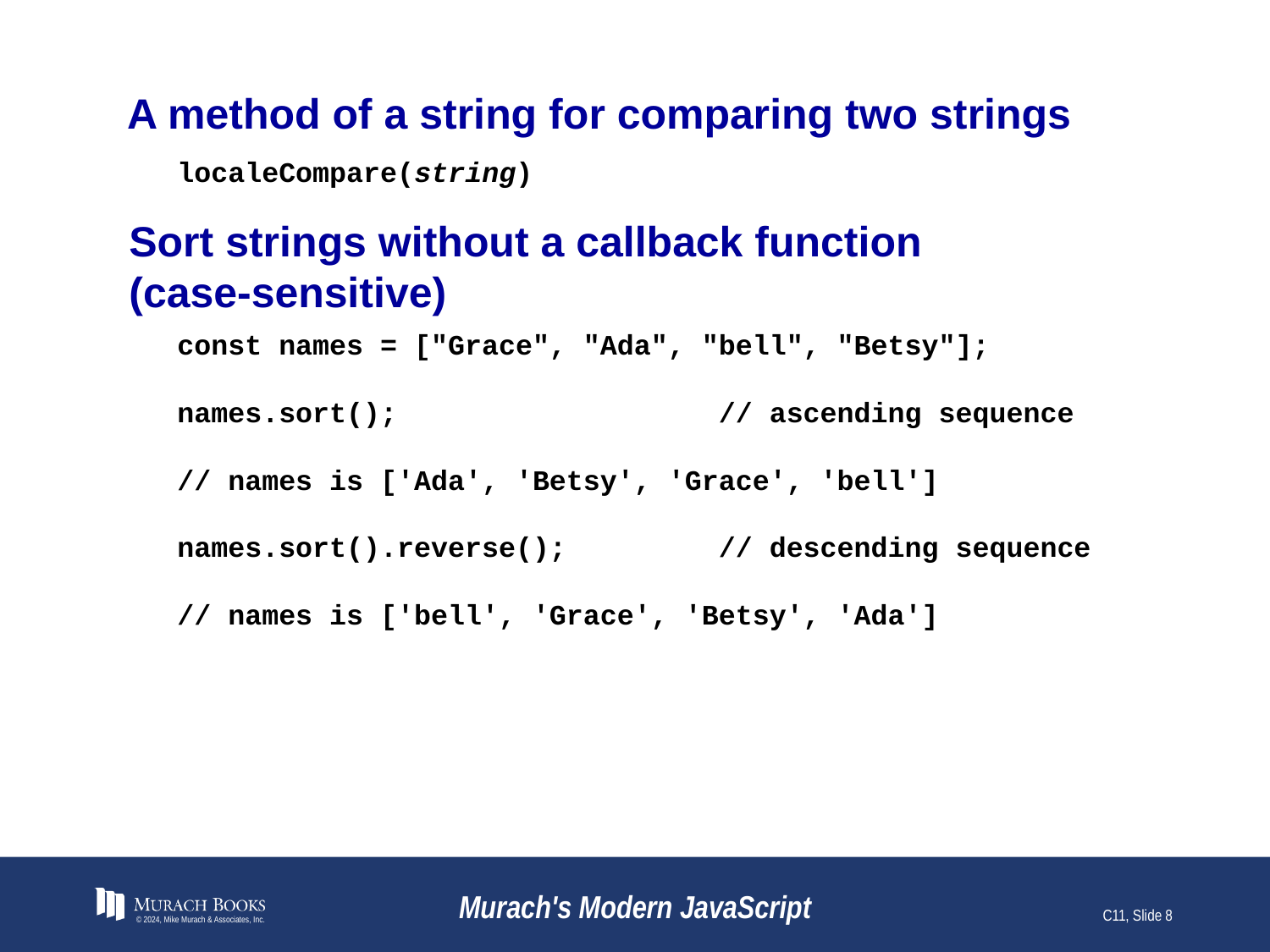

# A method of a string for comparing two strings
localeCompare(string)
Sort strings without a callback function
(case-sensitive)
const names = ["Grace", "Ada", "bell", "Betsy"];

names.sort();                   // ascending sequence
// names is ['Ada', 'Betsy', 'Grace', 'bell']

names.sort().reverse();         // descending sequence
// names is ['bell', 'Grace', 'Betsy', 'Ada']

© 2024, Mike Murach & Associates, Inc.
Murach's Modern JavaScript

C11, Slide 8